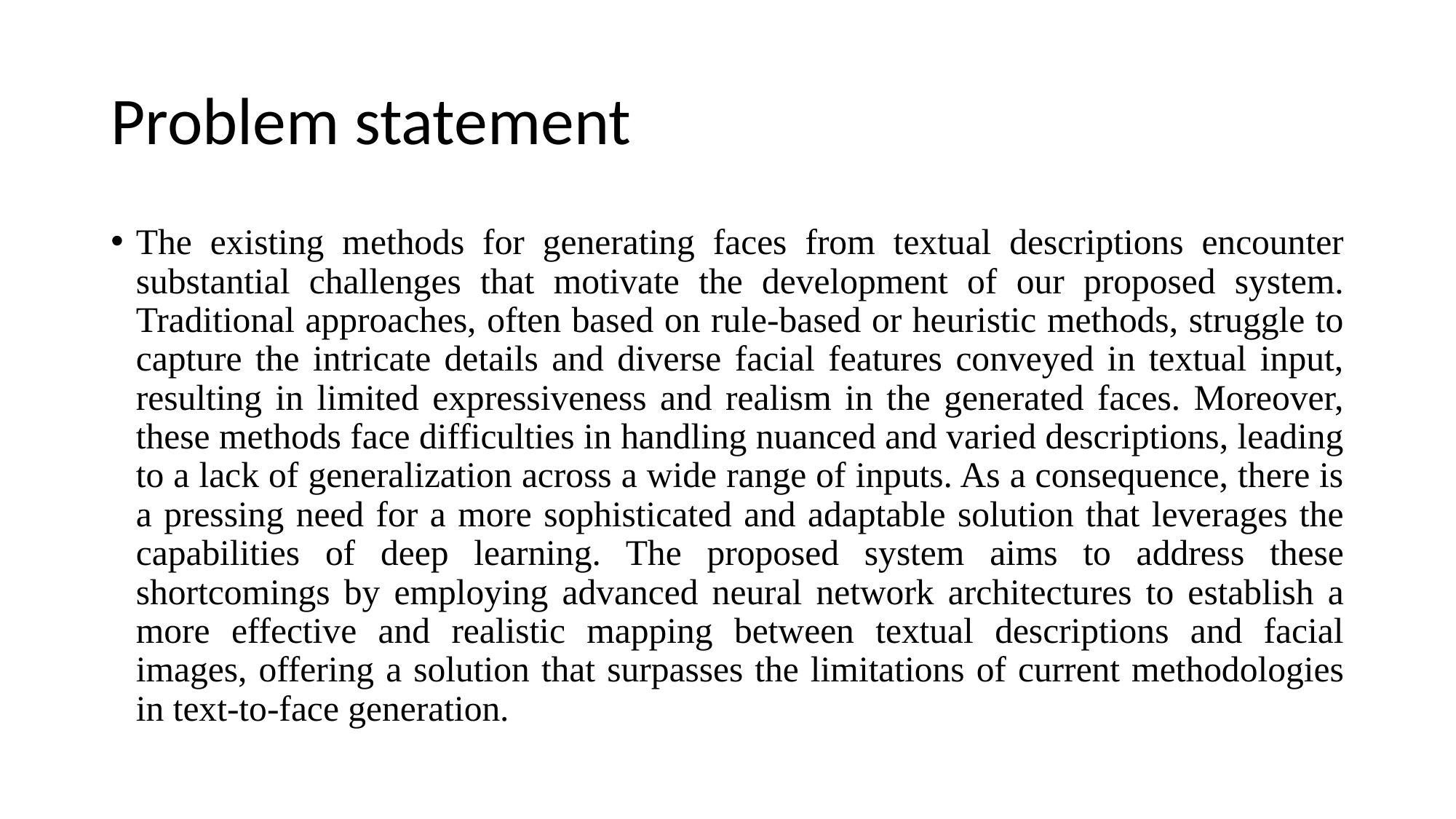

# Problem statement
The existing methods for generating faces from textual descriptions encounter substantial challenges that motivate the development of our proposed system. Traditional approaches, often based on rule-based or heuristic methods, struggle to capture the intricate details and diverse facial features conveyed in textual input, resulting in limited expressiveness and realism in the generated faces. Moreover, these methods face difficulties in handling nuanced and varied descriptions, leading to a lack of generalization across a wide range of inputs. As a consequence, there is a pressing need for a more sophisticated and adaptable solution that leverages the capabilities of deep learning. The proposed system aims to address these shortcomings by employing advanced neural network architectures to establish a more effective and realistic mapping between textual descriptions and facial images, offering a solution that surpasses the limitations of current methodologies in text-to-face generation.